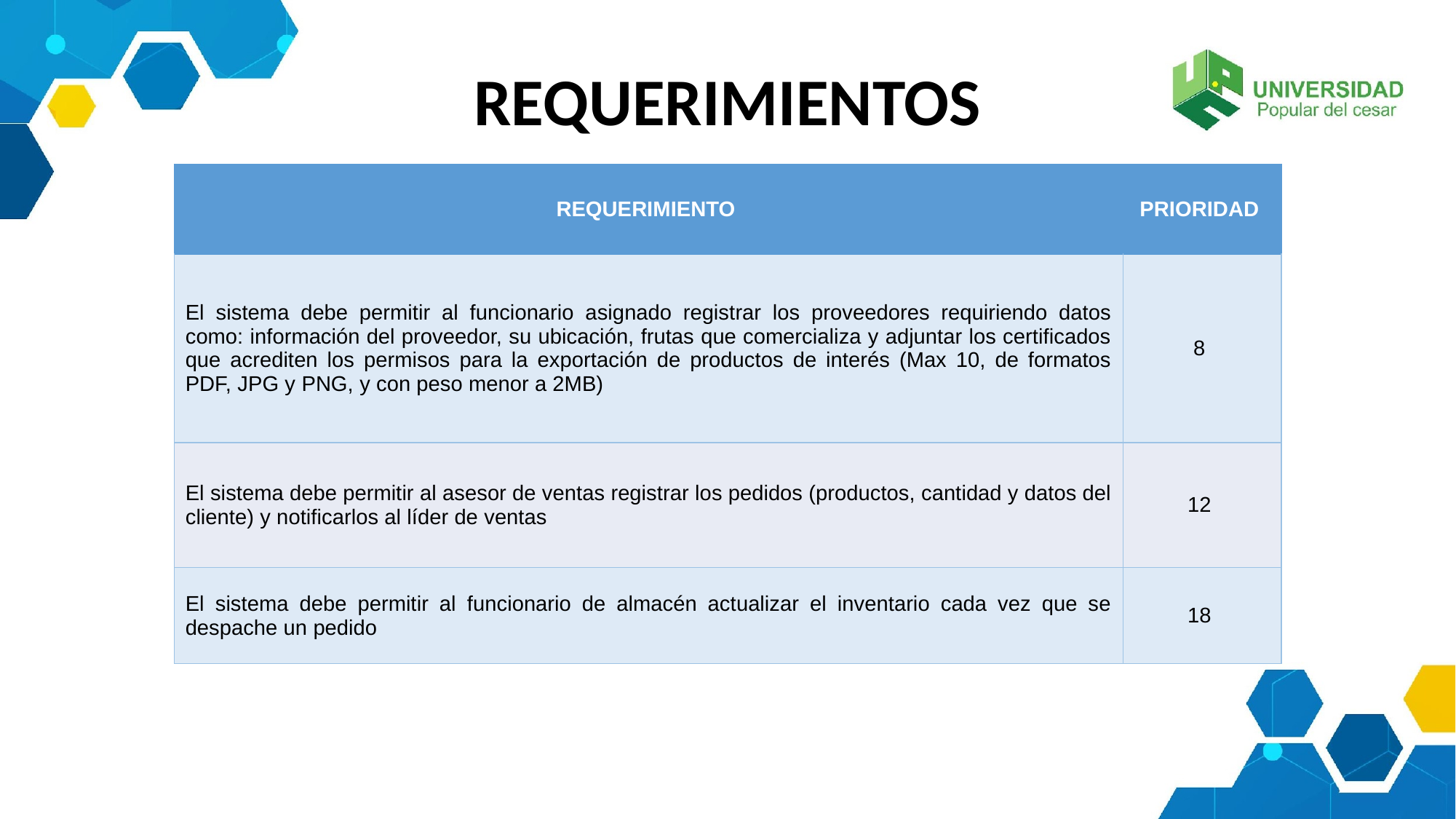

# REQUERIMIENTOS
| REQUERIMIENTO | PRIORIDAD |
| --- | --- |
| El sistema debe permitir al funcionario asignado registrar los proveedores requiriendo datos como: información del proveedor, su ubicación, frutas que comercializa y adjuntar los certificados que acrediten los permisos para la exportación de productos de interés (Max 10, de formatos PDF, JPG y PNG, y con peso menor a 2MB) | 8 |
| El sistema debe permitir al asesor de ventas registrar los pedidos (productos, cantidad y datos del cliente) y notificarlos al líder de ventas | 12 |
| El sistema debe permitir al funcionario de almacén actualizar el inventario cada vez que se despache un pedido | 18 |